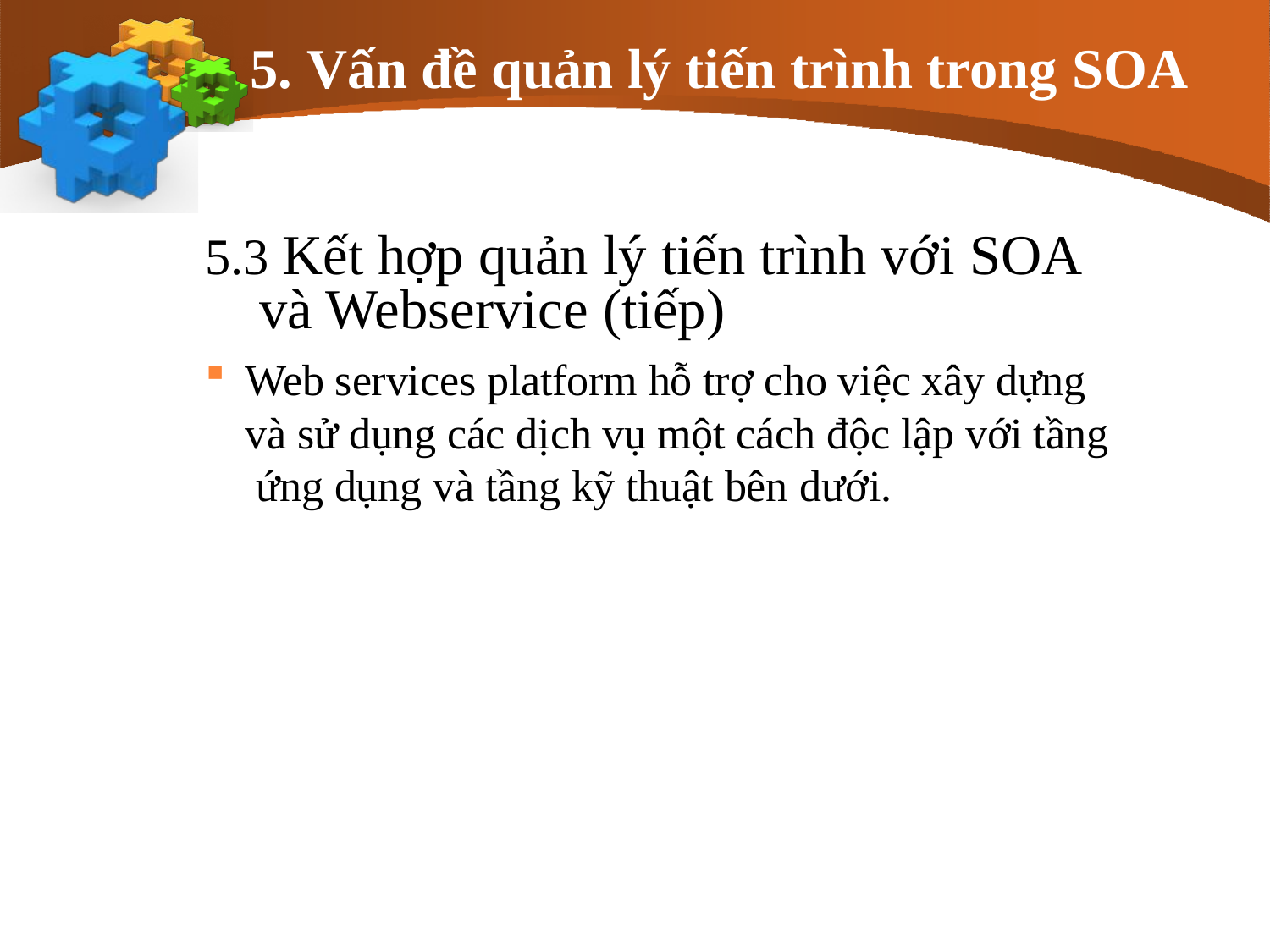

# 5. Vấn đề quản lý tiến trình trong SOA

5.3 Kết hợp quản lý tiến trình với SOA  và Webservice (tiếp)
Web services platform hỗ trợ cho việc xây dựng  và sử dụng các dịch vụ một cách độc lập với tầng  ứng dụng và tầng kỹ thuật bên dưới.